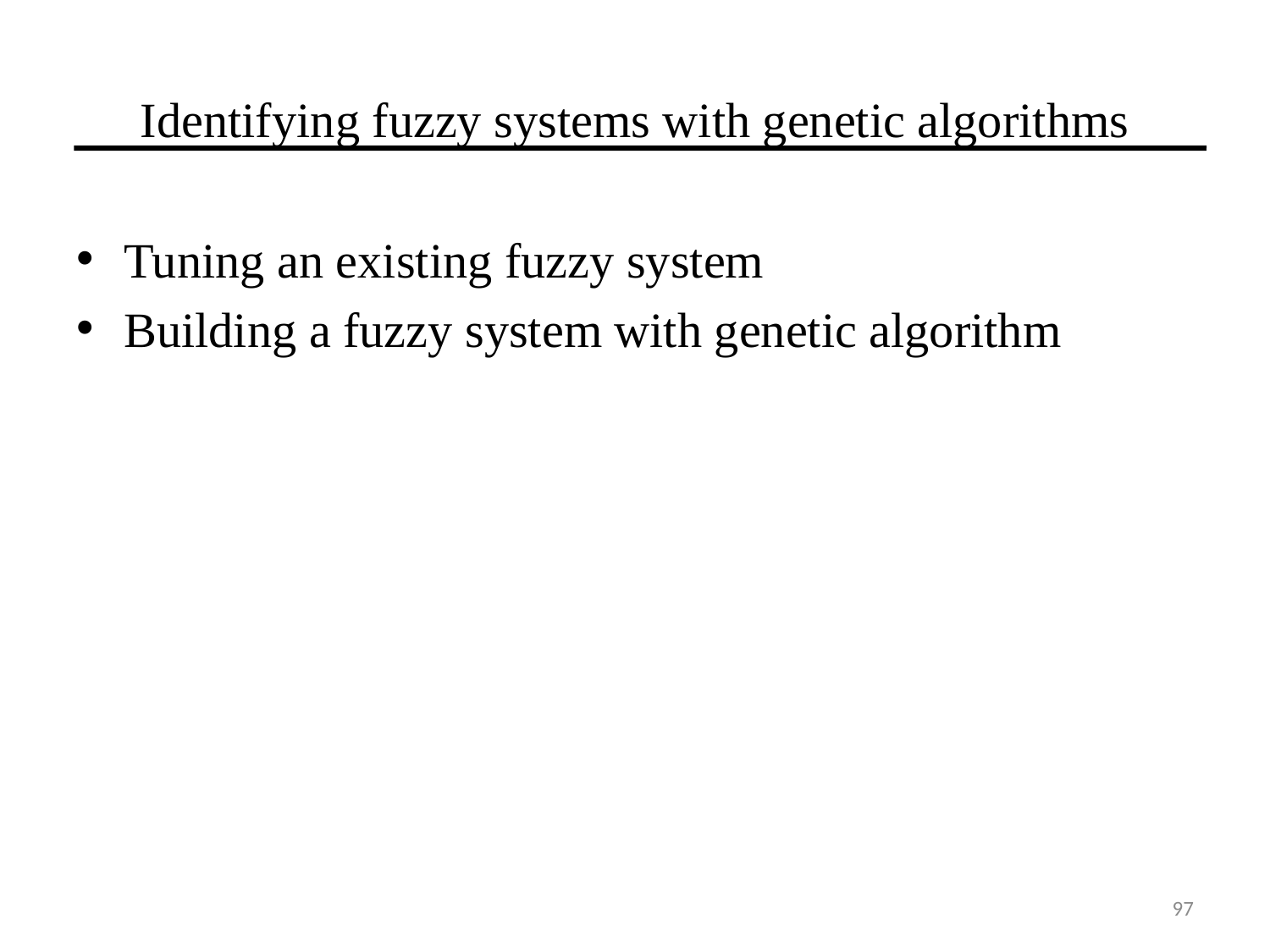

# Identifying fuzzy systems with genetic algorithms

Tuning an existing fuzzy system
Building a fuzzy system with genetic algorithm
97